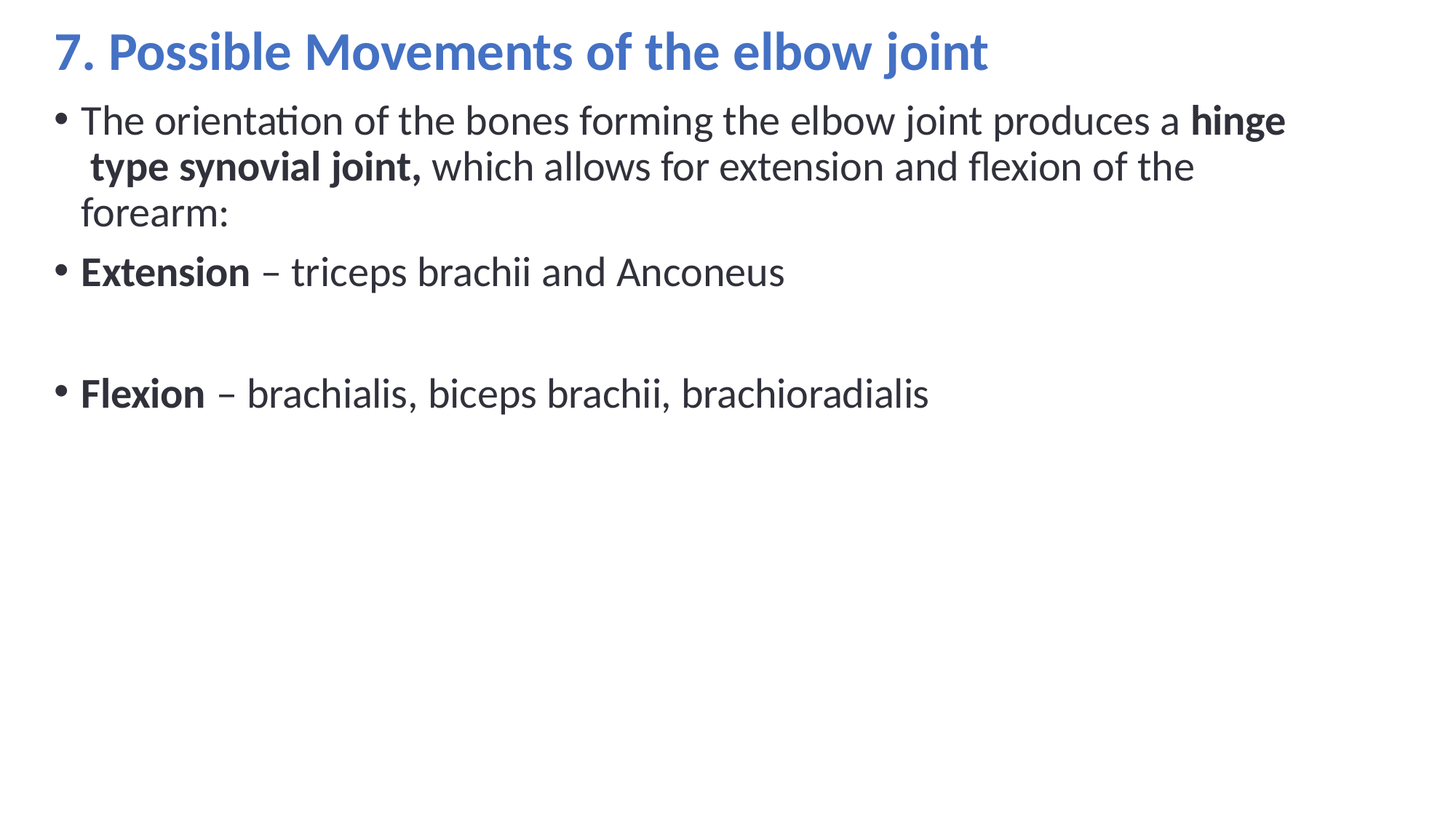

# 7. Possible Movements of the elbow joint
The orientation of the bones forming the elbow joint produces a hinge  type synovial joint, which allows for extension and flexion of the  forearm:
Extension – triceps brachii and Anconeus

Flexion – brachialis, biceps brachii, brachioradialis